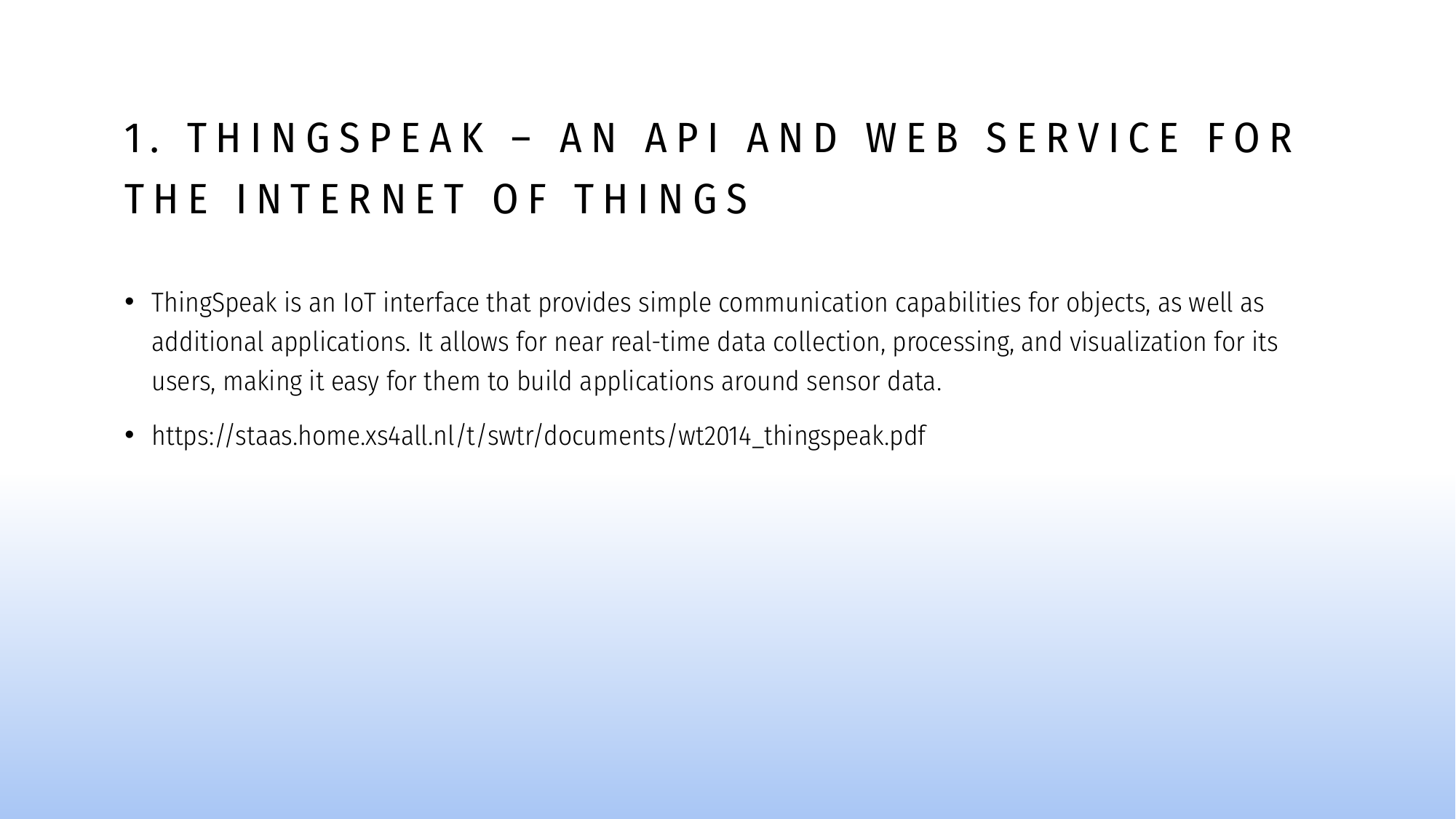

# 1. ThingSpeak – an API and Web Service for the Internet of Things
ThingSpeak is an IoT interface that provides simple communication capabilities for objects, as well as additional applications. It allows for near real-time data collection, processing, and visualization for its users, making it easy for them to build applications around sensor data.
https://staas.home.xs4all.nl/t/swtr/documents/wt2014_thingspeak.pdf